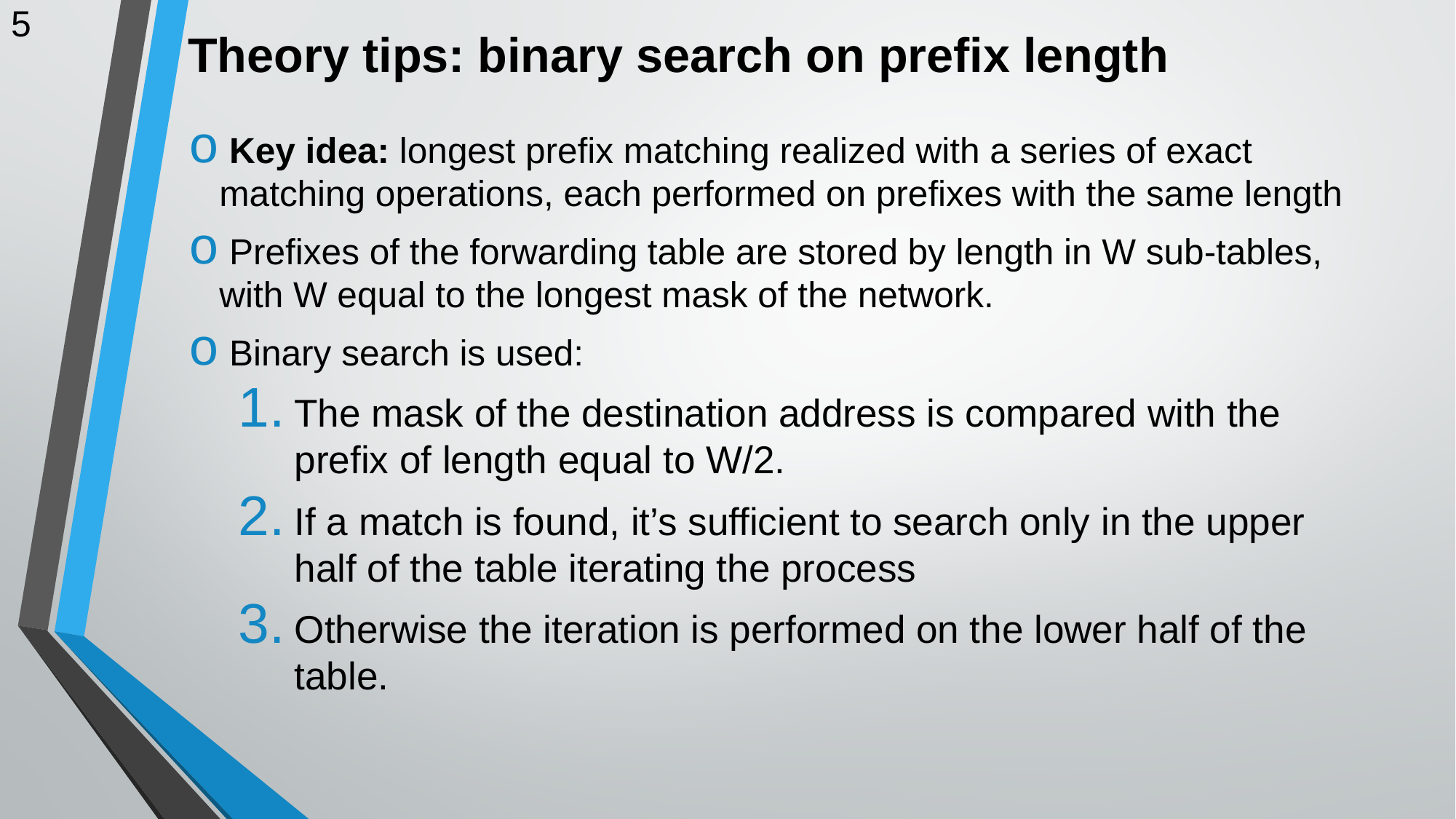

5
# Theory tips: binary search on prefix length
 Key idea: longest prefix matching realized with a series of exact matching operations, each performed on prefixes with the same length
 Prefixes of the forwarding table are stored by length in W sub-tables, with W equal to the longest mask of the network.
 Binary search is used:
The mask of the destination address is compared with the prefix of length equal to W/2.
If a match is found, it’s sufficient to search only in the upper half of the table iterating the process
Otherwise the iteration is performed on the lower half of the table.